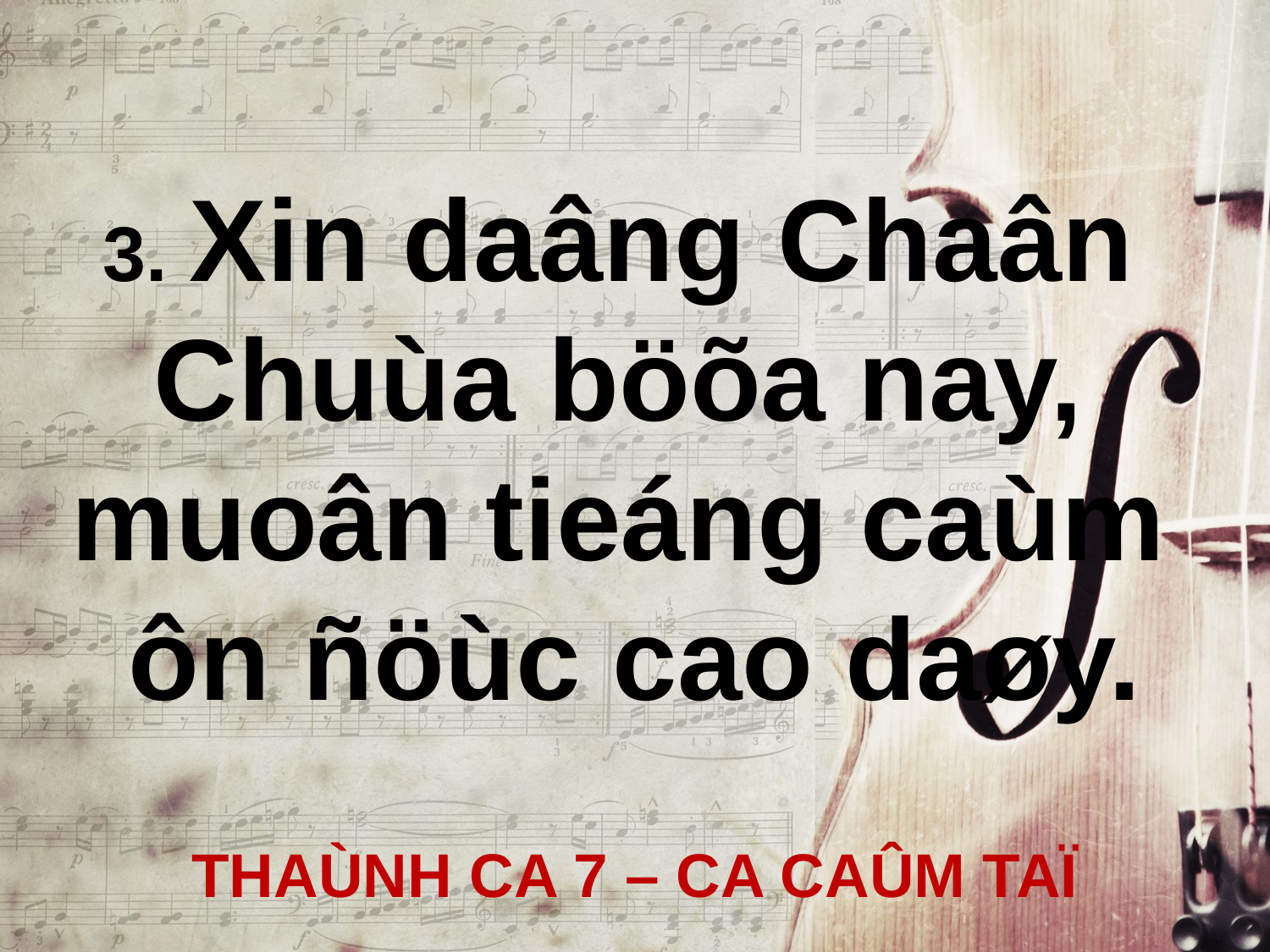

3. Xin daâng Chaân
Chuùa böõa nay,
muoân tieáng caùm
ôn ñöùc cao daøy.
THAÙNH CA 7 – CA CAÛM TAÏ